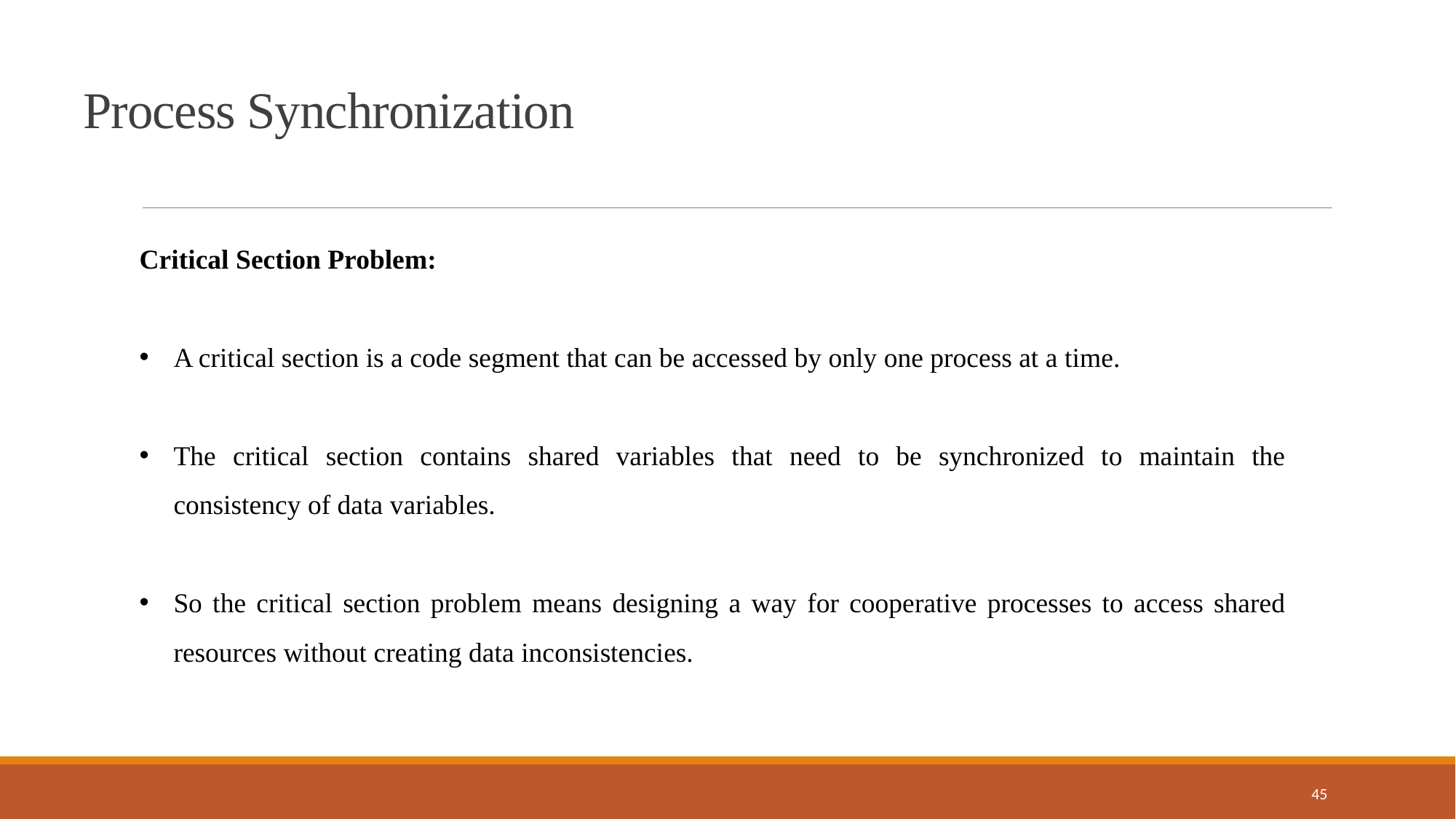

Process Synchronization
Critical Section Problem:

A critical section is a code segment that can be accessed by only one process at a time.

The critical section contains shared variables that need to be synchronized to maintain the consistency of data variables.

So the critical section problem means designing a way for cooperative processes to access shared resources without creating data inconsistencies.
45